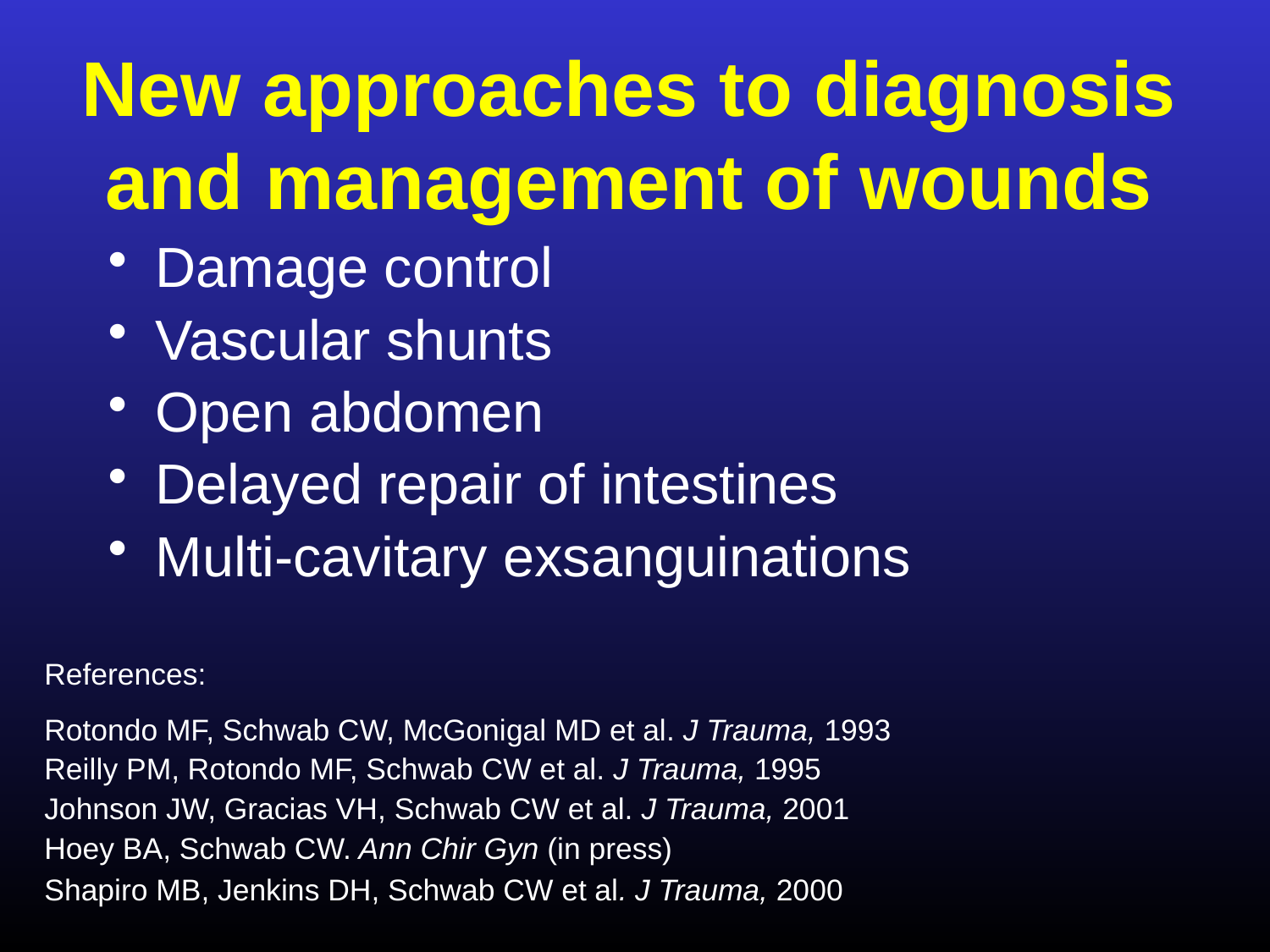

# New approaches to diagnosis and management of wounds
Damage control
Vascular shunts
Open abdomen
Delayed repair of intestines
Multi-cavitary exsanguinations
References:
Rotondo MF, Schwab CW, McGonigal MD et al. J Trauma, 1993
Reilly PM, Rotondo MF, Schwab CW et al. J Trauma, 1995
Johnson JW, Gracias VH, Schwab CW et al. J Trauma, 2001
Hoey BA, Schwab CW. Ann Chir Gyn (in press)
Shapiro MB, Jenkins DH, Schwab CW et al. J Trauma, 2000